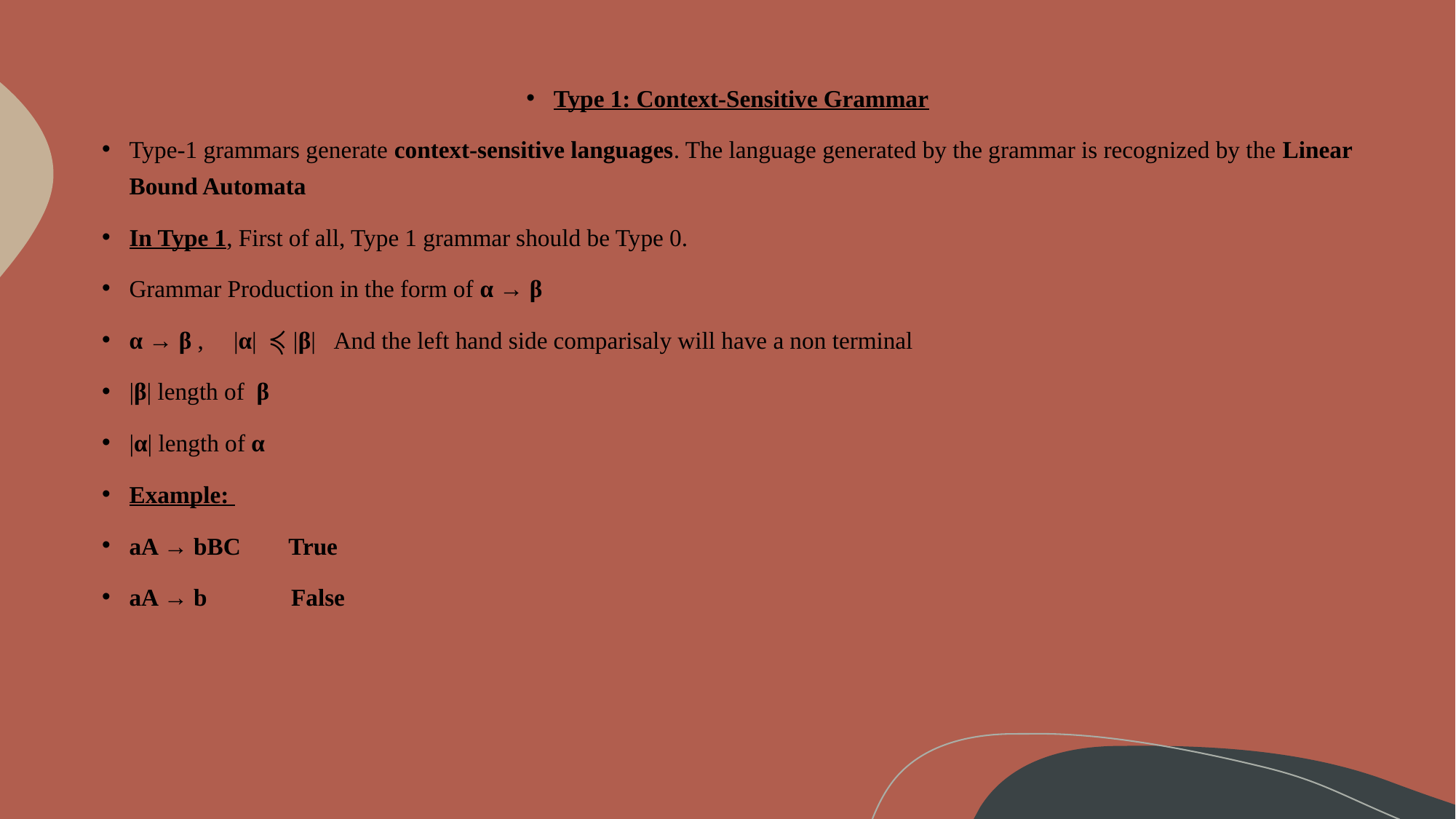

Type 1: Context-Sensitive Grammar
Type-1 grammars generate context-sensitive languages. The language generated by the grammar is recognized by the Linear Bound Automata
In Type 1, First of all, Type 1 grammar should be Type 0.
Grammar Production in the form of α → β
α → β ,     |α|  ≼ |β|   And the left hand side comparisaly will have a non terminal
|β| length of  β
|α| length of α
Example:
aA → bBC        True
aA → b              False